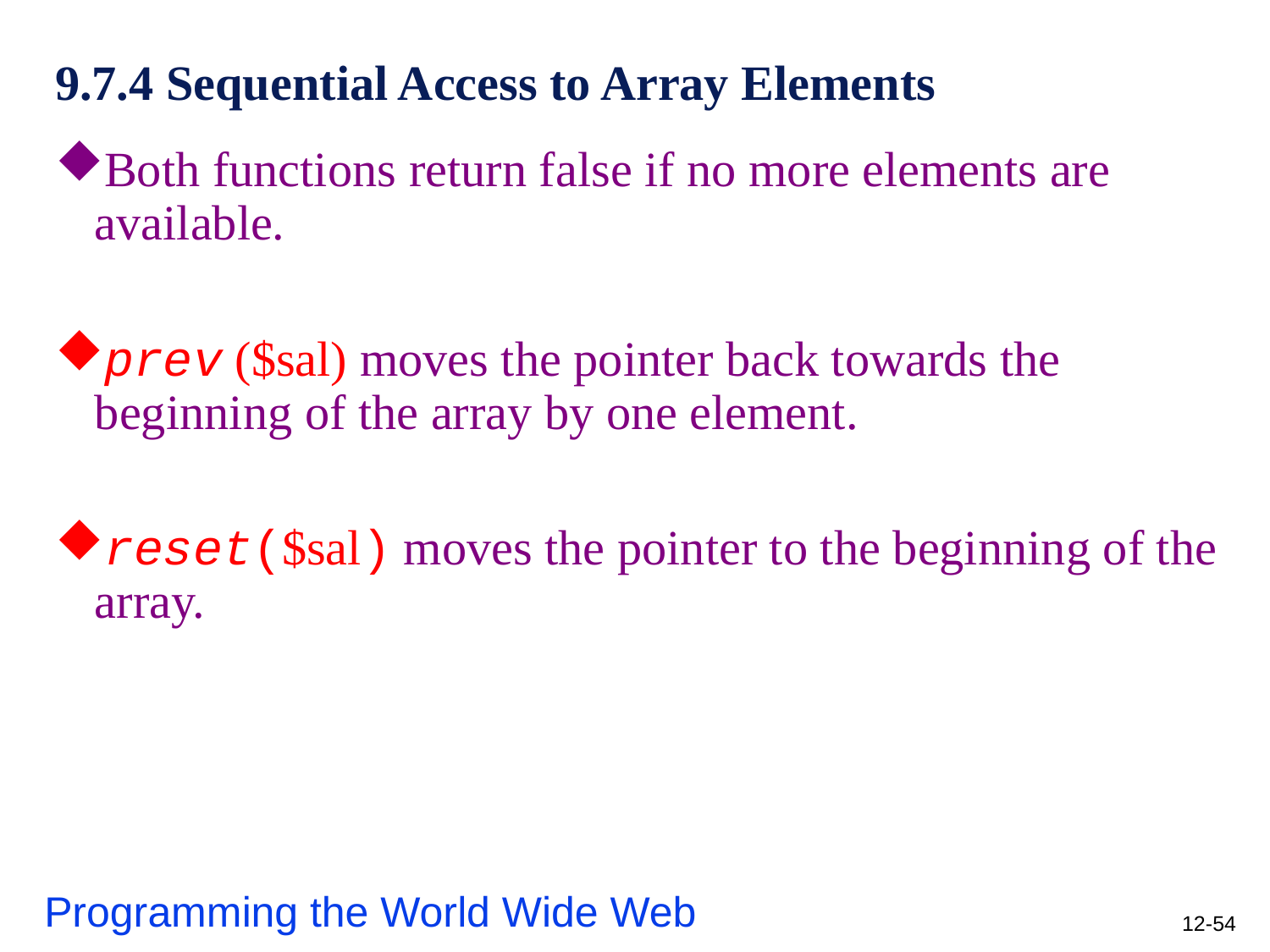

# 9.7.4 Sequential Access to Array Elements
Both functions return false if no more elements are available.

prev ($sal) moves the pointer back towards the beginning of the array by one element.

reset($sal) moves the pointer to the beginning of the array.